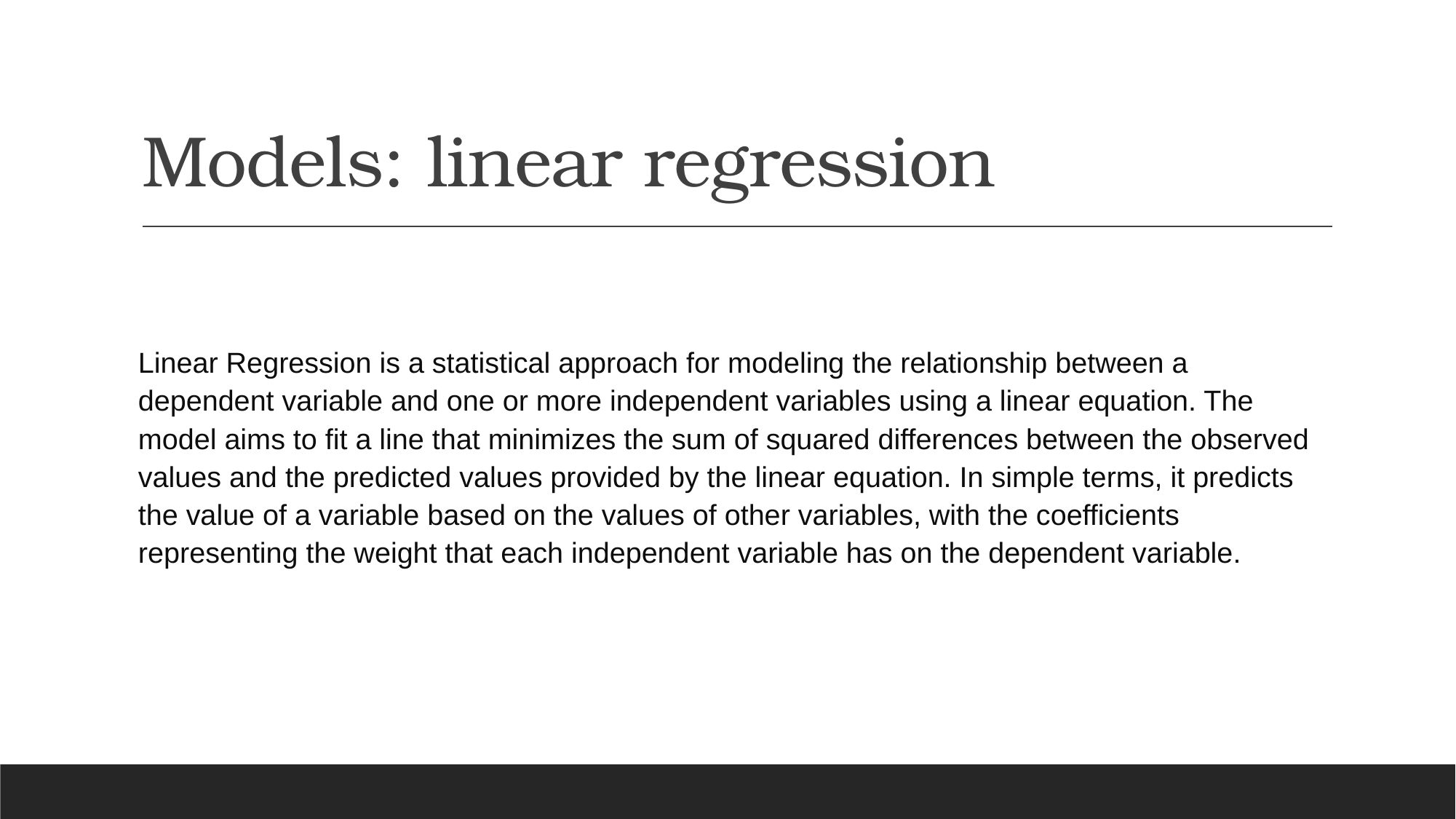

# Models: linear regression
Linear Regression is a statistical approach for modeling the relationship between a dependent variable and one or more independent variables using a linear equation. The model aims to fit a line that minimizes the sum of squared differences between the observed values and the predicted values provided by the linear equation. In simple terms, it predicts the value of a variable based on the values of other variables, with the coefficients representing the weight that each independent variable has on the dependent variable.